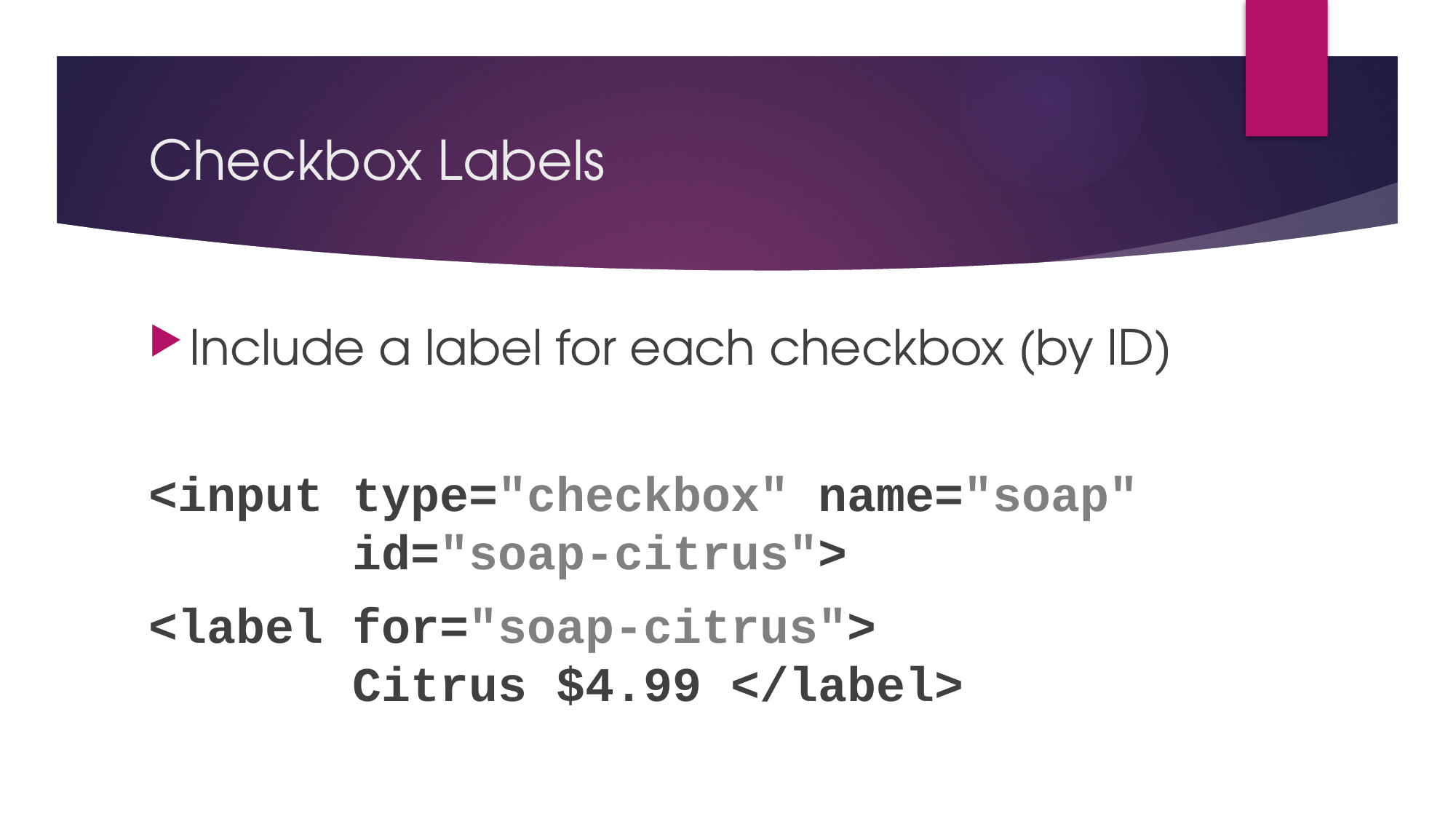

# Checkbox Labels
Include a label for each checkbox (by ID)

<input type="checkbox" name="soap"
       id="soap-citrus">
<label for="soap-citrus">
       Citrus $4.99 </label>